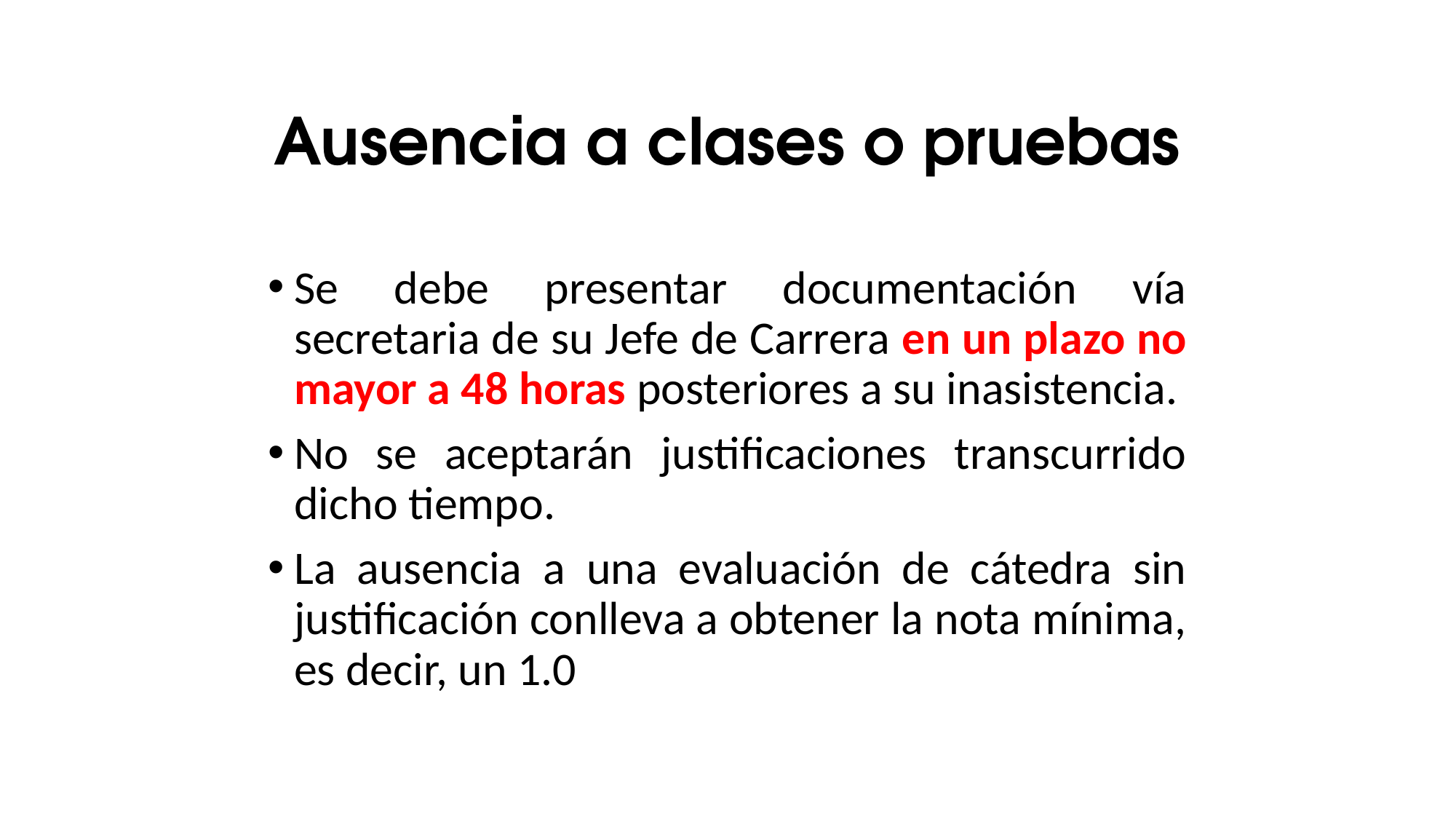

Ausencia a clases o pruebas
Se debe presentar documentación vía secretaria de su Jefe de Carrera en un plazo no mayor a 48 horas posteriores a su inasistencia.
No se aceptarán justificaciones transcurrido dicho tiempo.
La ausencia a una evaluación de cátedra sin justificación conlleva a obtener la nota mínima, es decir, un 1.0